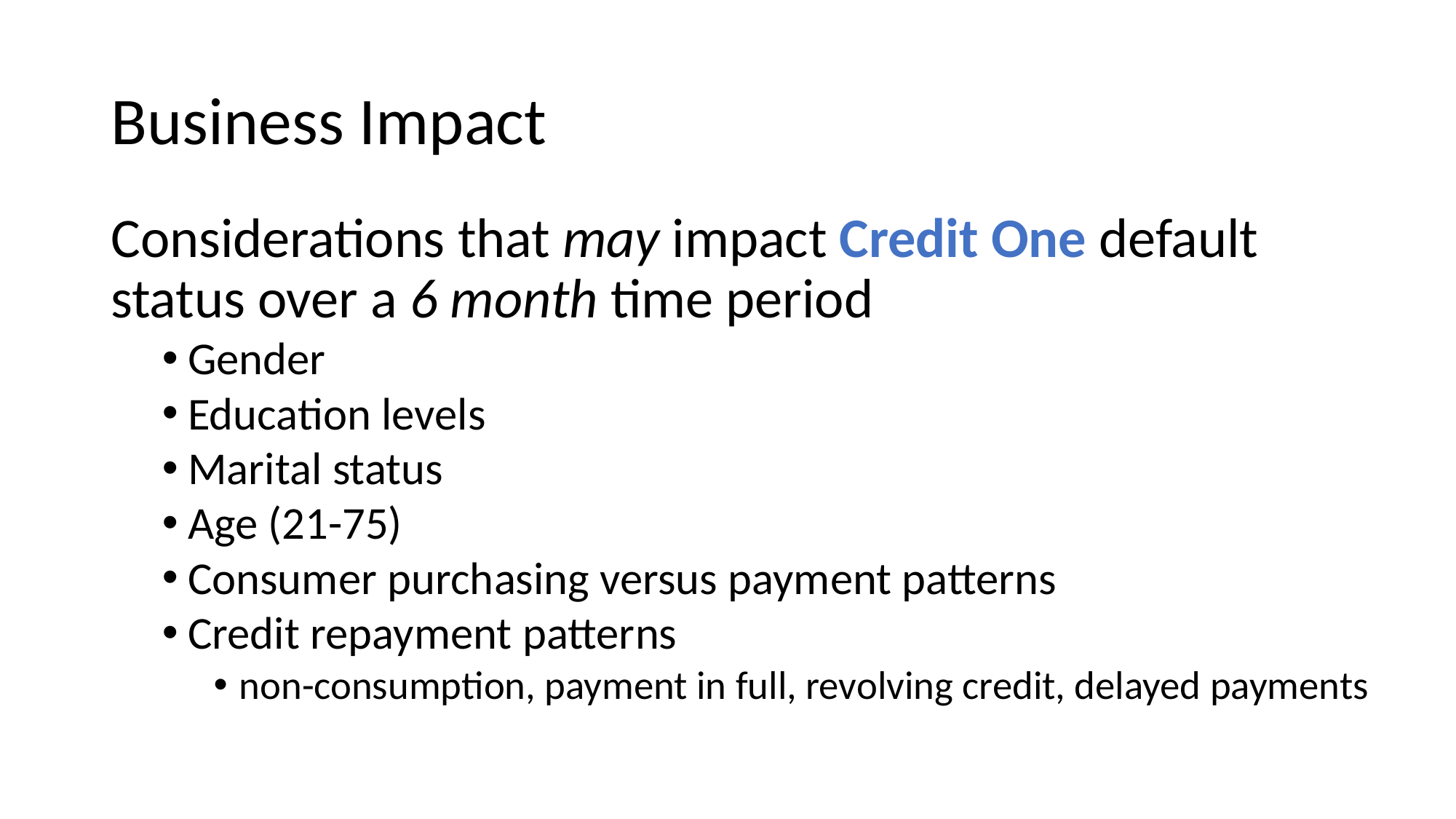

# Business Impact
Considerations that may impact Credit One default status over a 6 month time period
Gender
Education levels
Marital status
Age (21-75)
Consumer purchasing versus payment patterns
Credit repayment patterns
non-consumption, payment in full, revolving credit, delayed payments